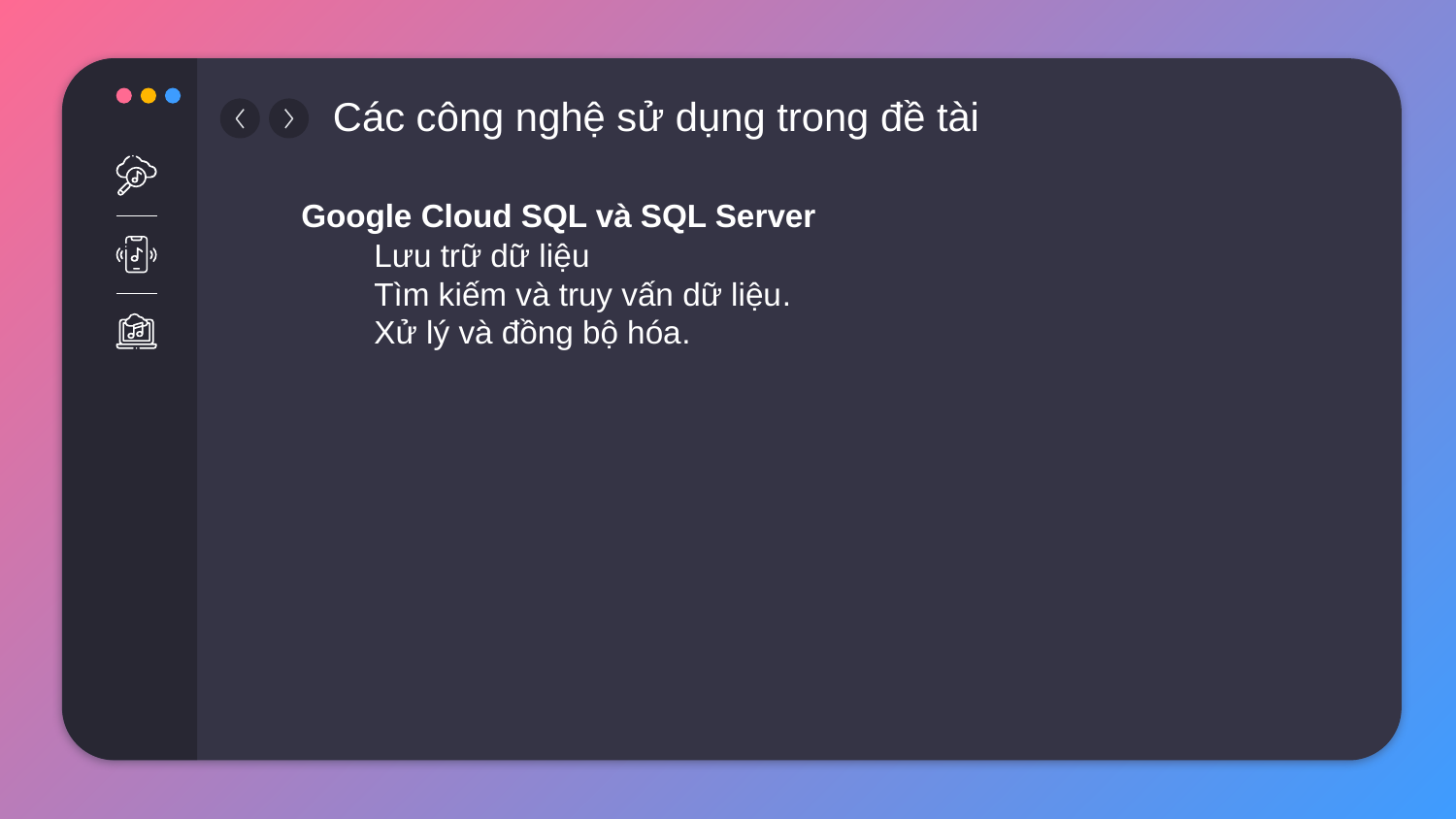

# Các công nghệ sử dụng trong đề tài
Google Cloud SQL và SQL Server
Lưu trữ dữ liệu
Tìm kiếm và truy vấn dữ liệu.
Xử lý và đồng bộ hóa.